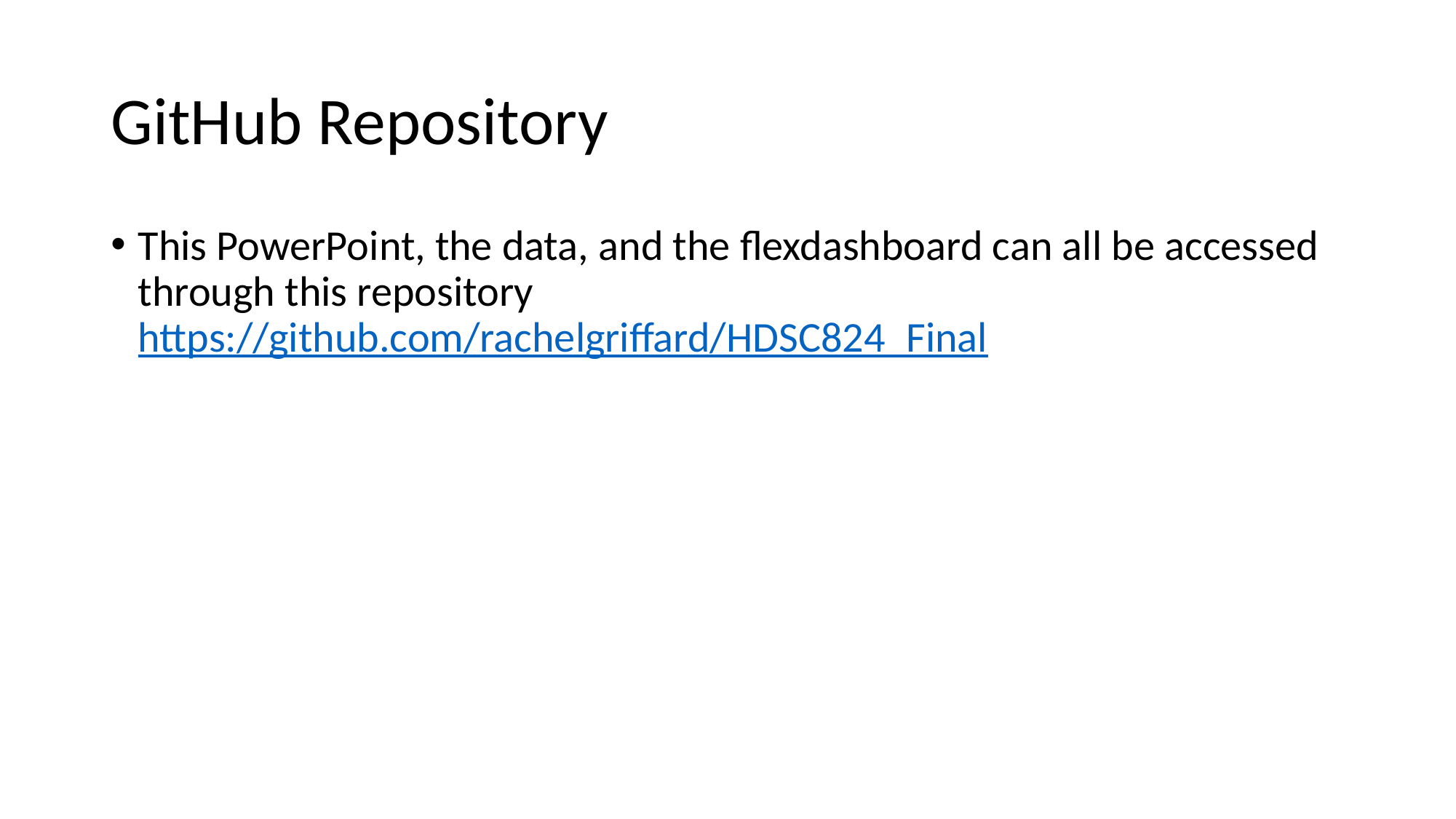

# GitHub Repository
This PowerPoint, the data, and the flexdashboard can all be accessed through this repository https://github.com/rachelgriffard/HDSC824_Final